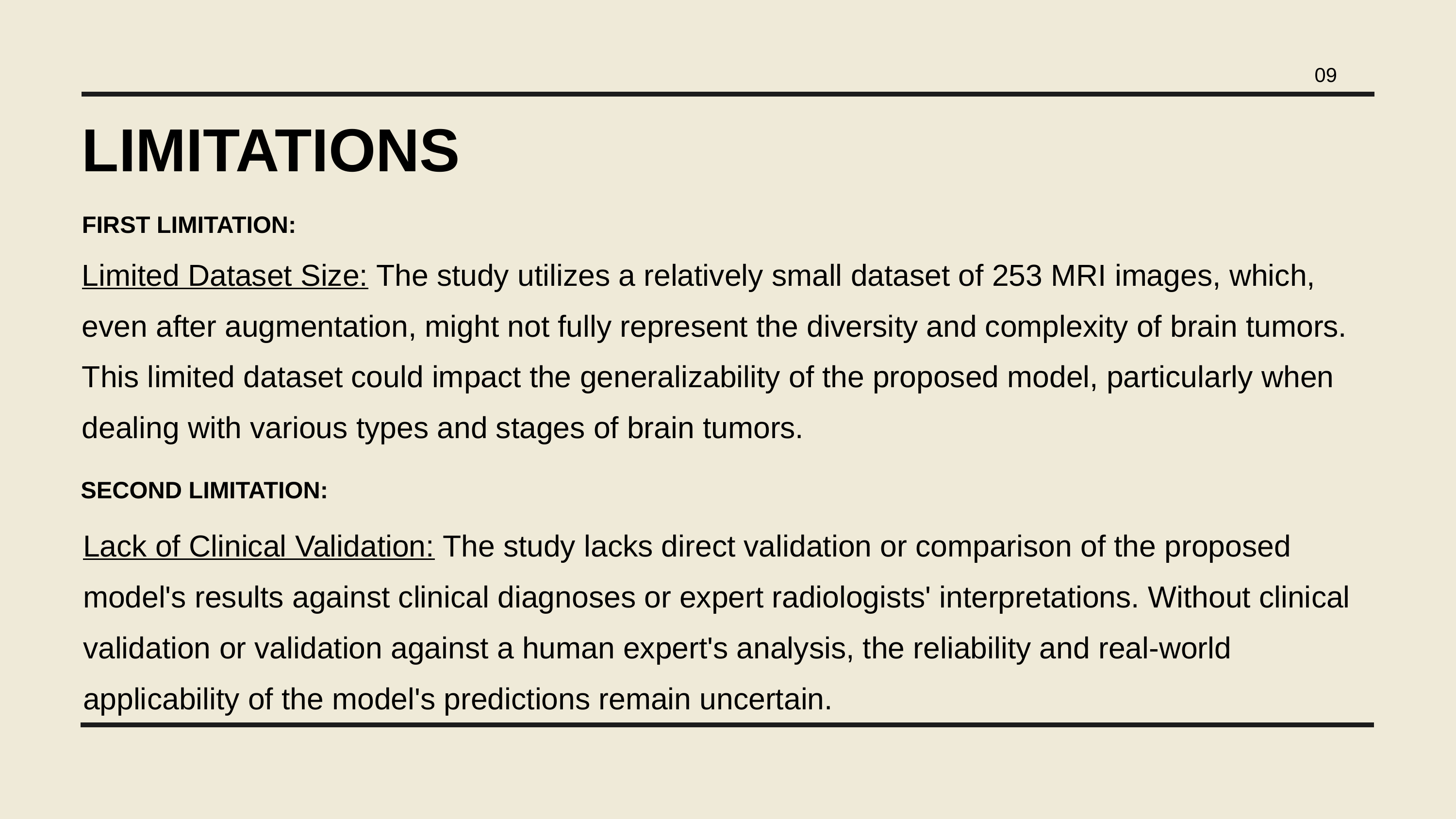

09
LIMITATIONS
FIRST LIMITATION:
Limited Dataset Size: The study utilizes a relatively small dataset of 253 MRI images, which, even after augmentation, might not fully represent the diversity and complexity of brain tumors. This limited dataset could impact the generalizability of the proposed model, particularly when dealing with various types and stages of brain tumors.
SECOND LIMITATION:
Lack of Clinical Validation: The study lacks direct validation or comparison of the proposed model's results against clinical diagnoses or expert radiologists' interpretations. Without clinical validation or validation against a human expert's analysis, the reliability and real-world applicability of the model's predictions remain uncertain.